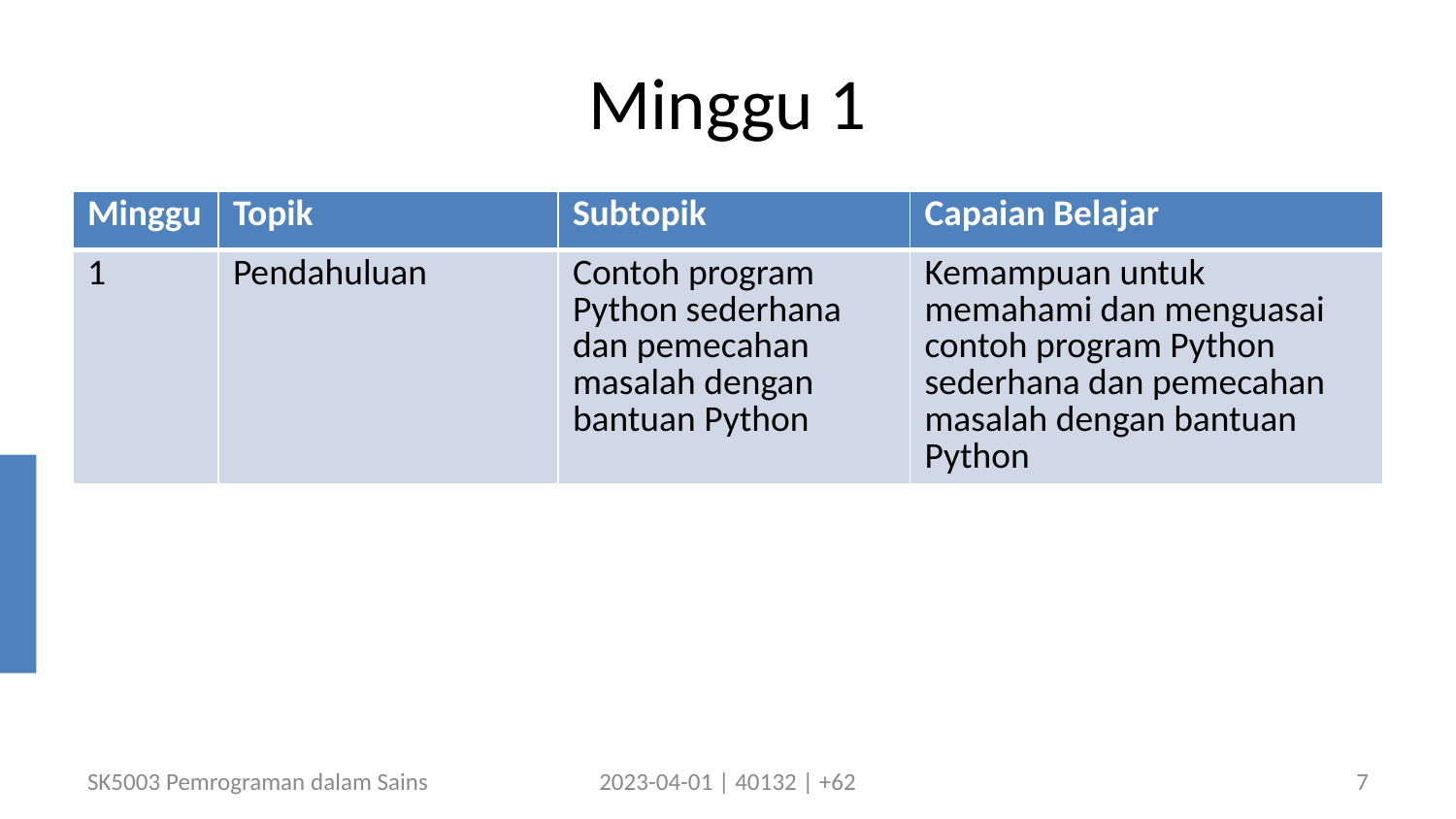

# Minggu 1
| Minggu | Topik | Subtopik | Capaian Belajar |
| --- | --- | --- | --- |
| 1 | Pendahuluan | Contoh program Python sederhana dan pemecahan masalah dengan bantuan Python | Kemampuan untuk memahami dan menguasai contoh program Python sederhana dan pemecahan masalah dengan bantuan Python |
SK5003 Pemrograman dalam Sains
2023-04-01 | 40132 | +62
7